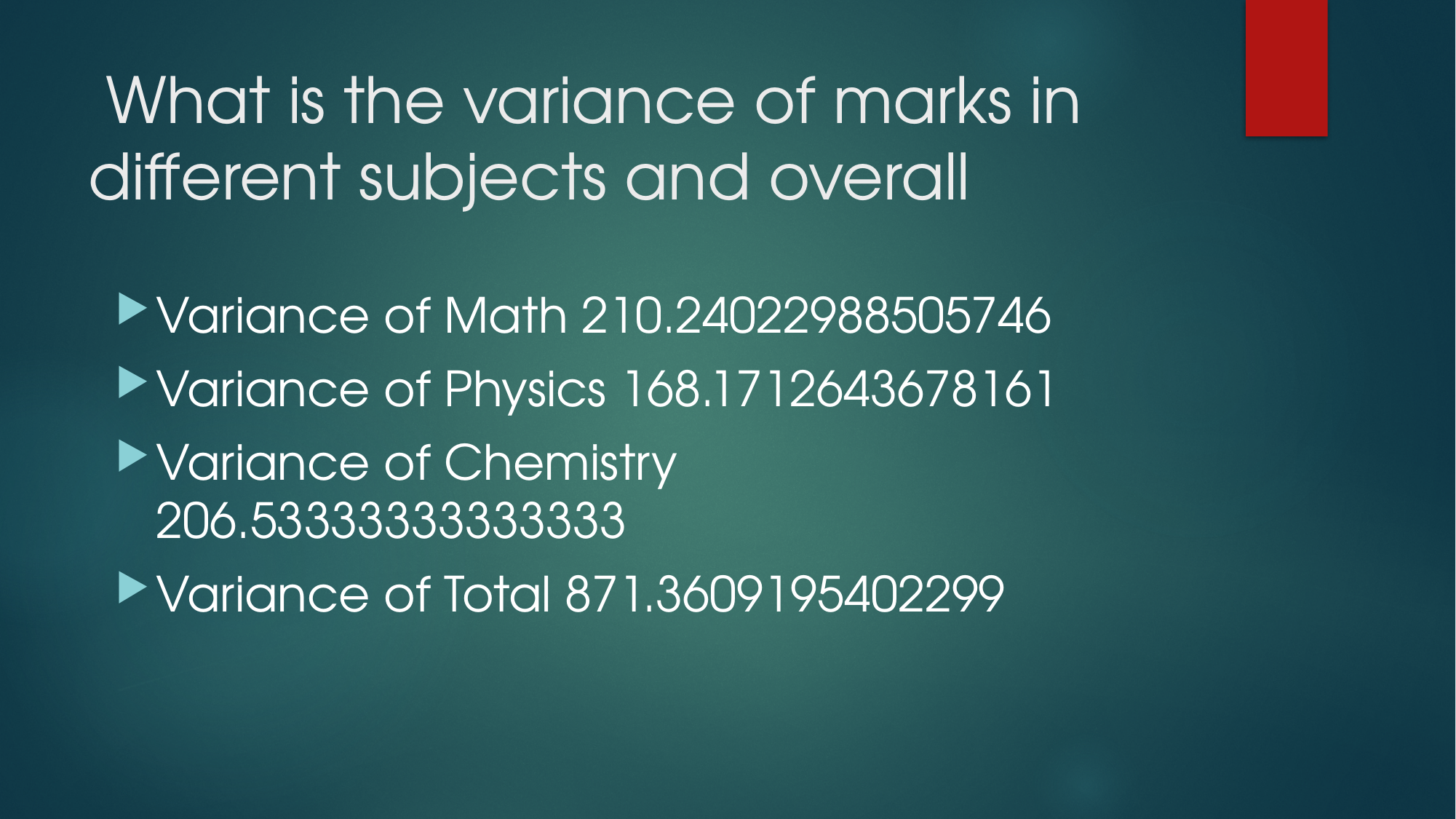

# What is the variance of marks in different subjects and overall
Variance of Math 210.24022988505746
Variance of Physics 168.1712643678161
Variance of Chemistry 206.53333333333333
Variance of Total 871.3609195402299